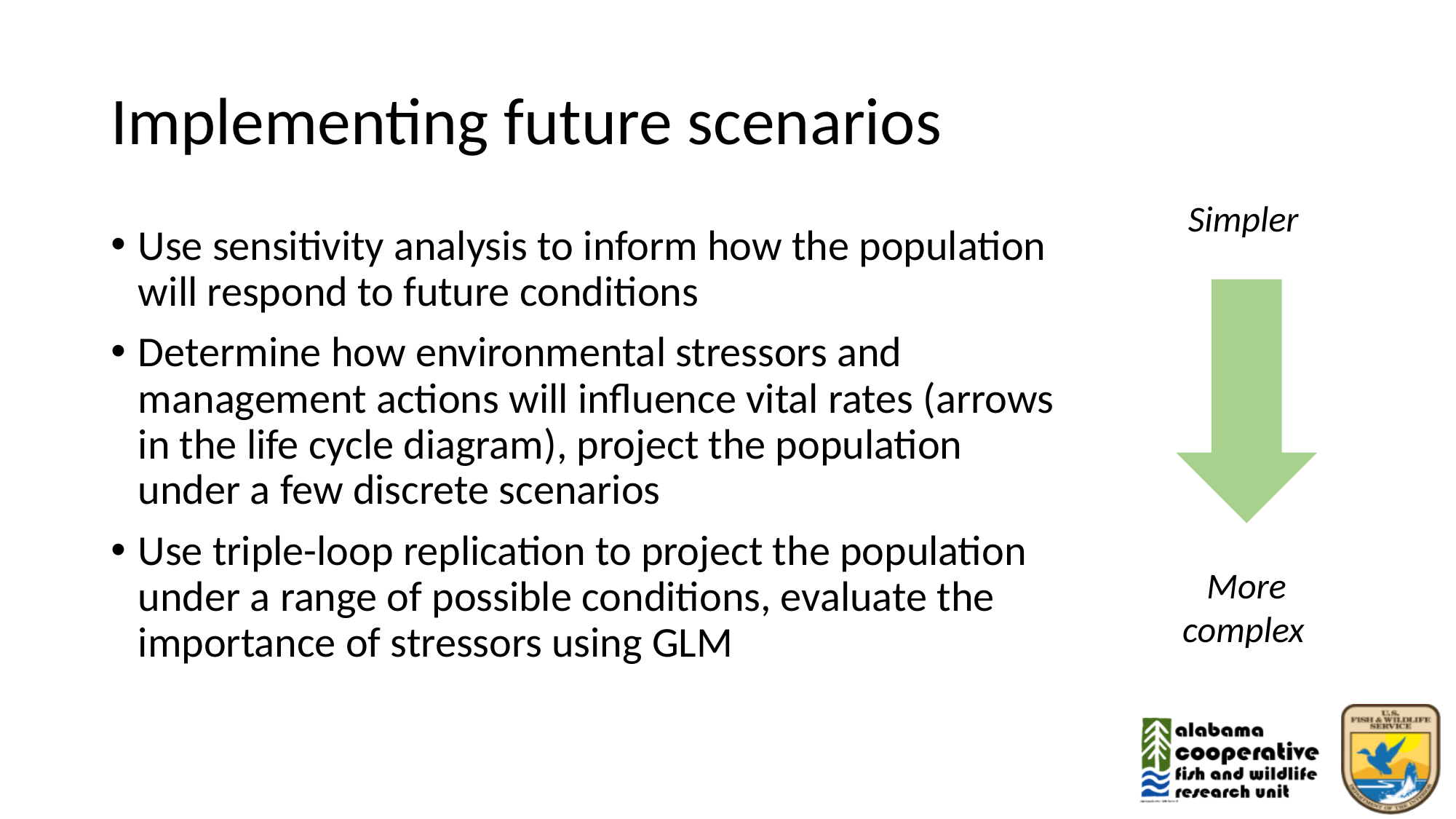

# Implementing future scenarios
Simpler
Use sensitivity analysis to inform how the population will respond to future conditions
Determine how environmental stressors and management actions will influence vital rates (arrows in the life cycle diagram), project the population under a few discrete scenarios
Use triple-loop replication to project the population under a range of possible conditions, evaluate the importance of stressors using GLM

More complex